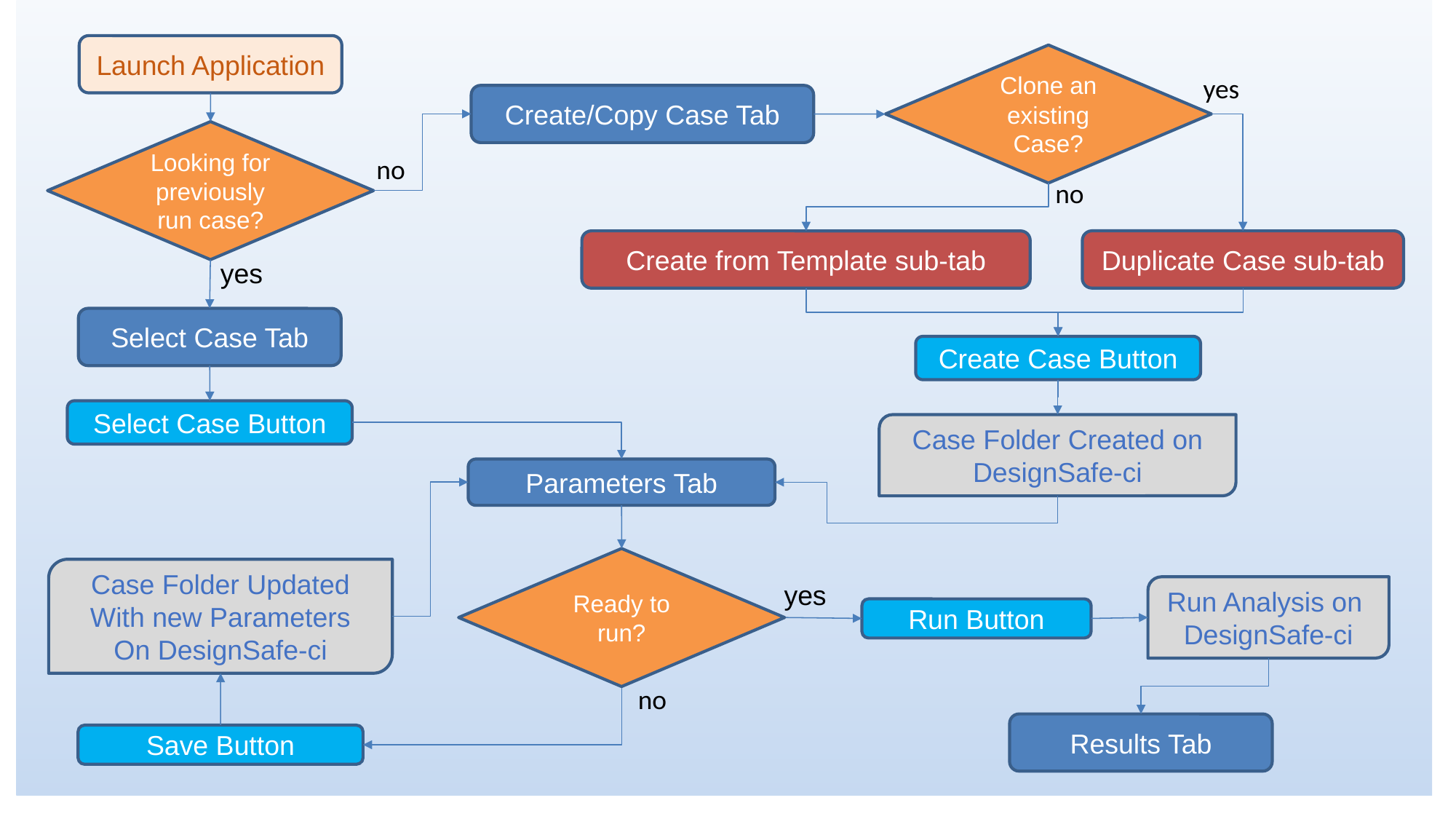

Launch Application
Clone an existing Case?
yes
Create/Copy Case Tab

Looking for previously run case?
no
no

Duplicate Case sub-tab
Create from Template sub-tab
yes

Select Case Tab
Create Case Button

Select Case Button
Case Folder Created on
DesignSafe-ci

Parameters Tab

Ready to run?
Case Folder Updated
With new Parameters
On DesignSafe-ci
yes
Run Analysis on
DesignSafe-ci

Run Button

no
Results Tab
Save Button